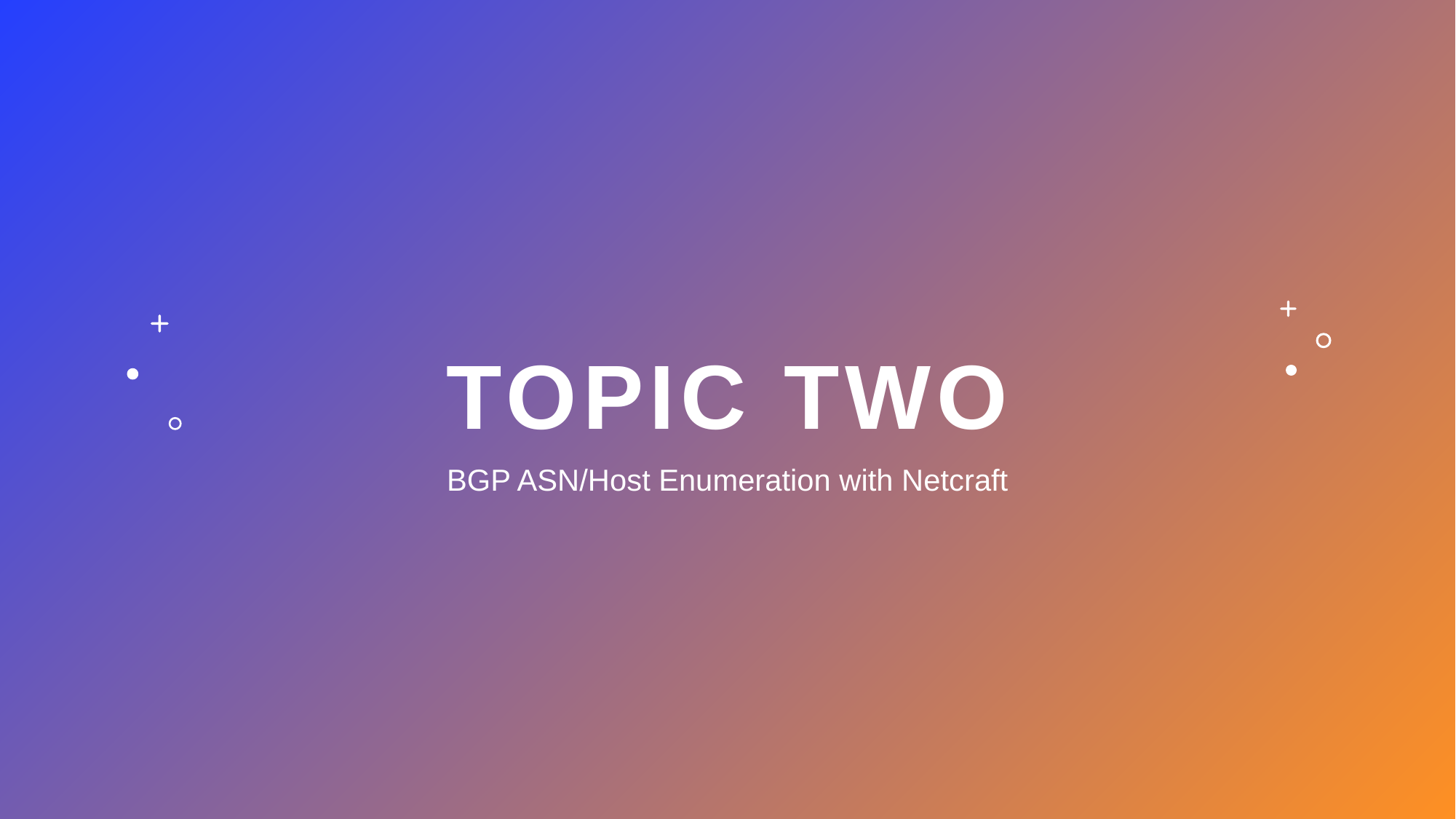

# Topic Two
BGP ASN/Host Enumeration with Netcraft